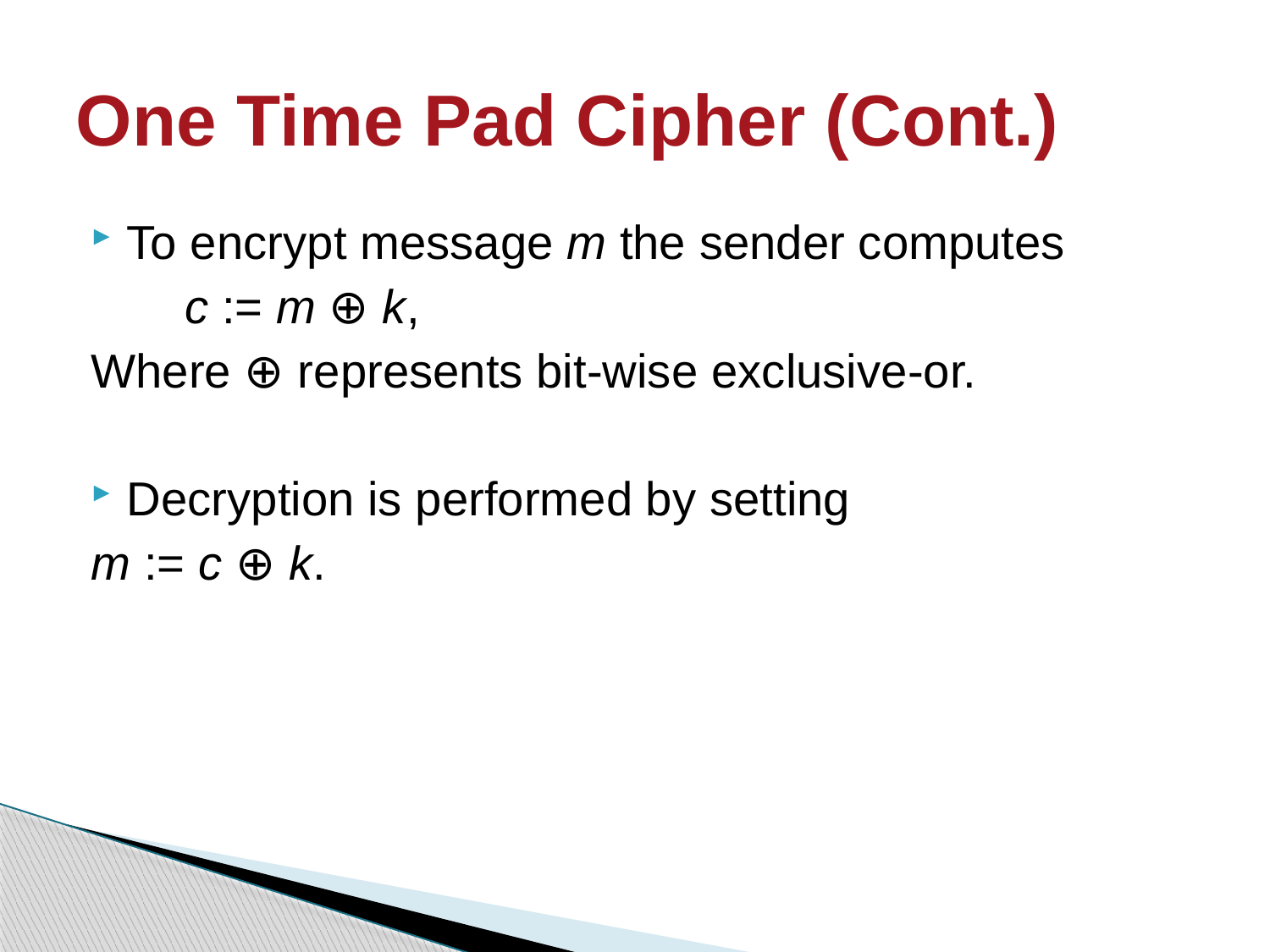

# One Time Pad Cipher (Cont.)
To encrypt message m the sender computes
       c := m ⊕ k,
Where ⊕ represents bit-wise exclusive-or.

Decryption is performed by setting
m := c ⊕ k.